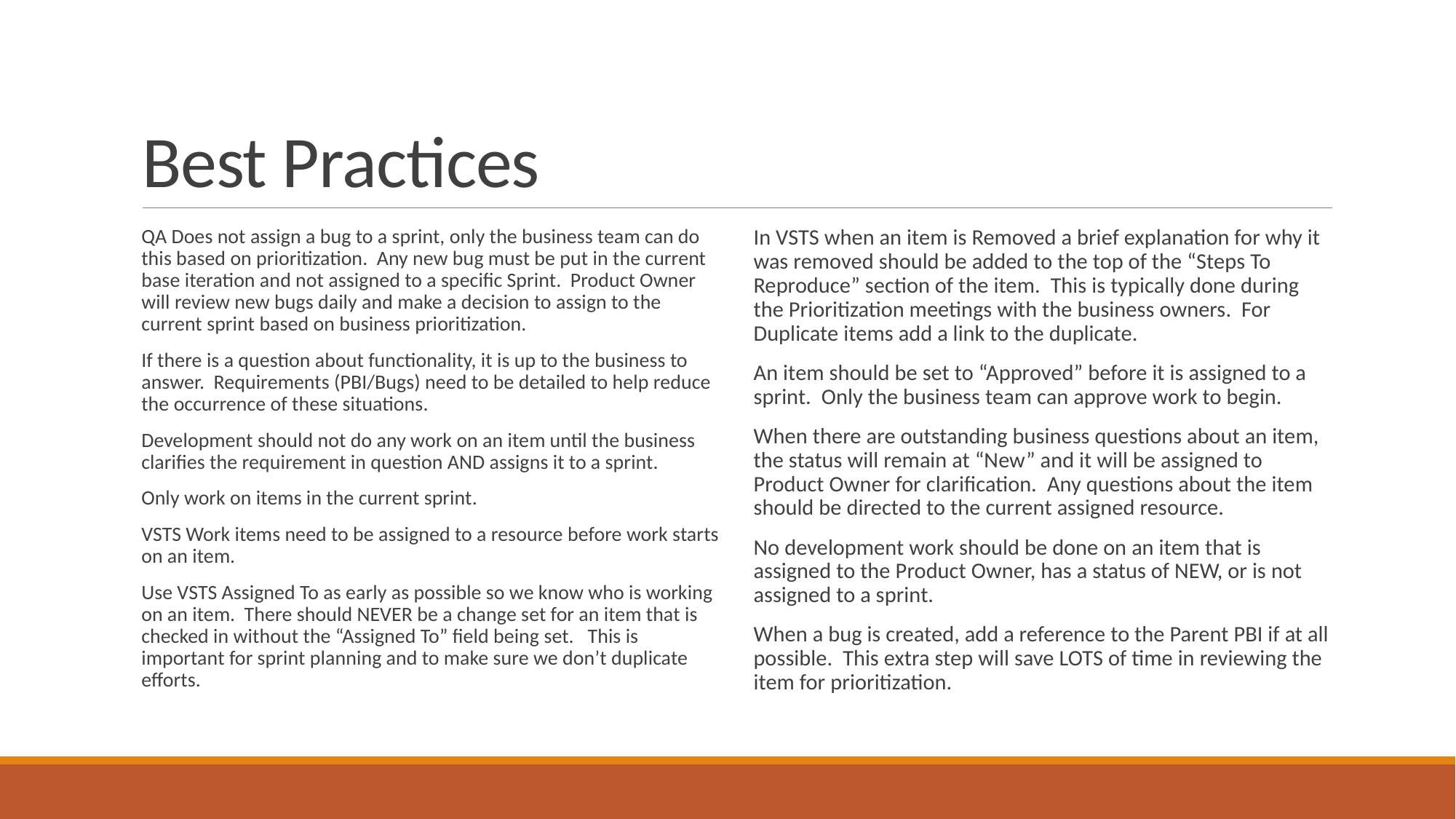

# Best Practices
QA Does not assign a bug to a sprint, only the business team can do this based on prioritization.  Any new bug must be put in the current base iteration and not assigned to a specific Sprint.  Product Owner will review new bugs daily and make a decision to assign to the current sprint based on business prioritization.
If there is a question about functionality, it is up to the business to answer.  Requirements (PBI/Bugs) need to be detailed to help reduce the occurrence of these situations.
Development should not do any work on an item until the business clarifies the requirement in question AND assigns it to a sprint.
Only work on items in the current sprint.
VSTS Work items need to be assigned to a resource before work starts on an item.
Use VSTS Assigned To as early as possible so we know who is working on an item.  There should NEVER be a change set for an item that is checked in without the “Assigned To” field being set.   This is important for sprint planning and to make sure we don’t duplicate efforts.
In VSTS when an item is Removed a brief explanation for why it was removed should be added to the top of the “Steps To Reproduce” section of the item.  This is typically done during the Prioritization meetings with the business owners.  For Duplicate items add a link to the duplicate.
An item should be set to “Approved” before it is assigned to a sprint.  Only the business team can approve work to begin.
When there are outstanding business questions about an item, the status will remain at “New” and it will be assigned to Product Owner for clarification.  Any questions about the item should be directed to the current assigned resource.
No development work should be done on an item that is assigned to the Product Owner, has a status of NEW, or is not assigned to a sprint.
When a bug is created, add a reference to the Parent PBI if at all possible.  This extra step will save LOTS of time in reviewing the item for prioritization.